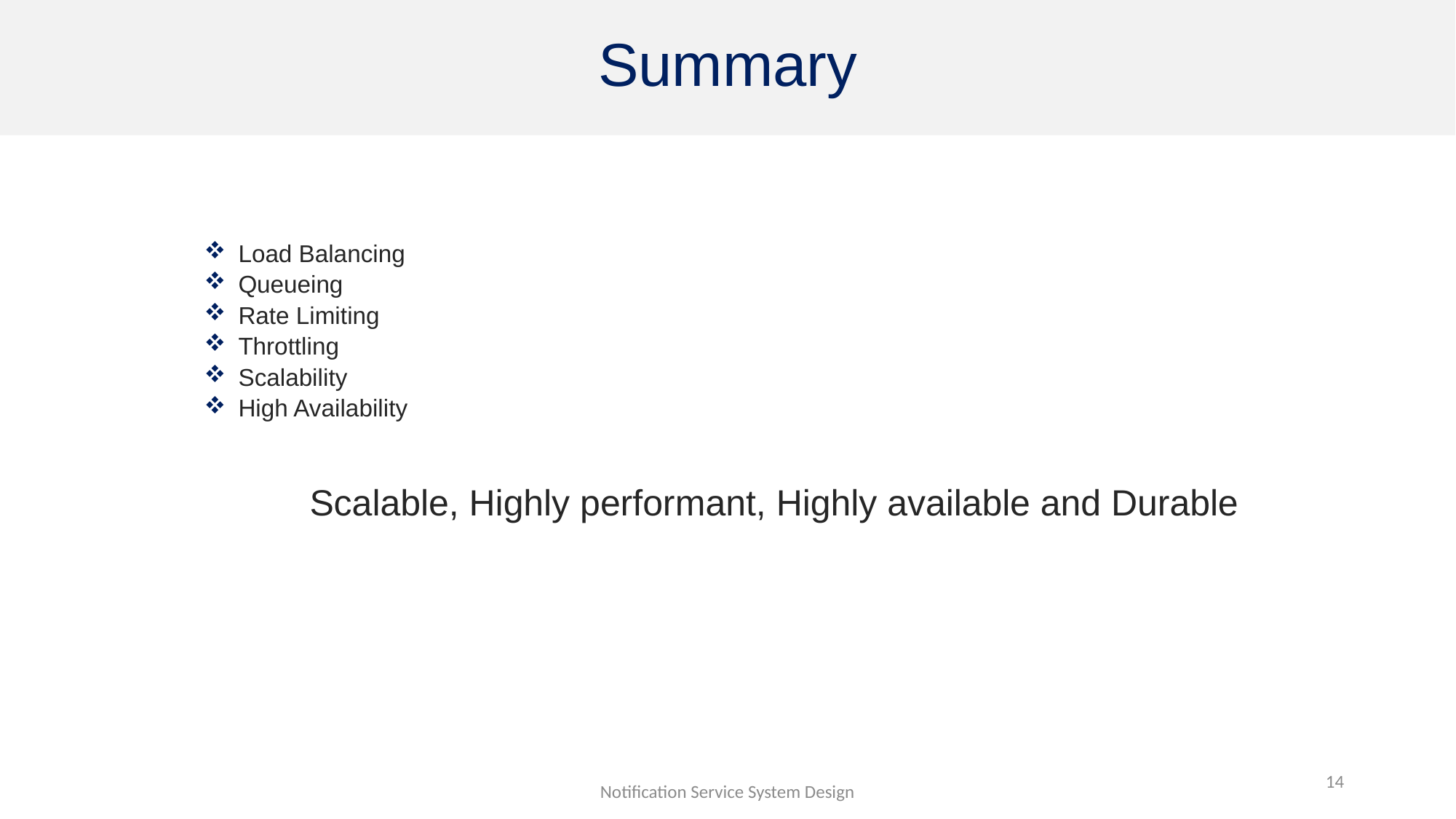

# Summary

Load Balancing
Queueing
Rate Limiting
Throttling
Scalability
High Availability

Scalable, Highly performant, Highly available and Durable
14
Notification Service System Design